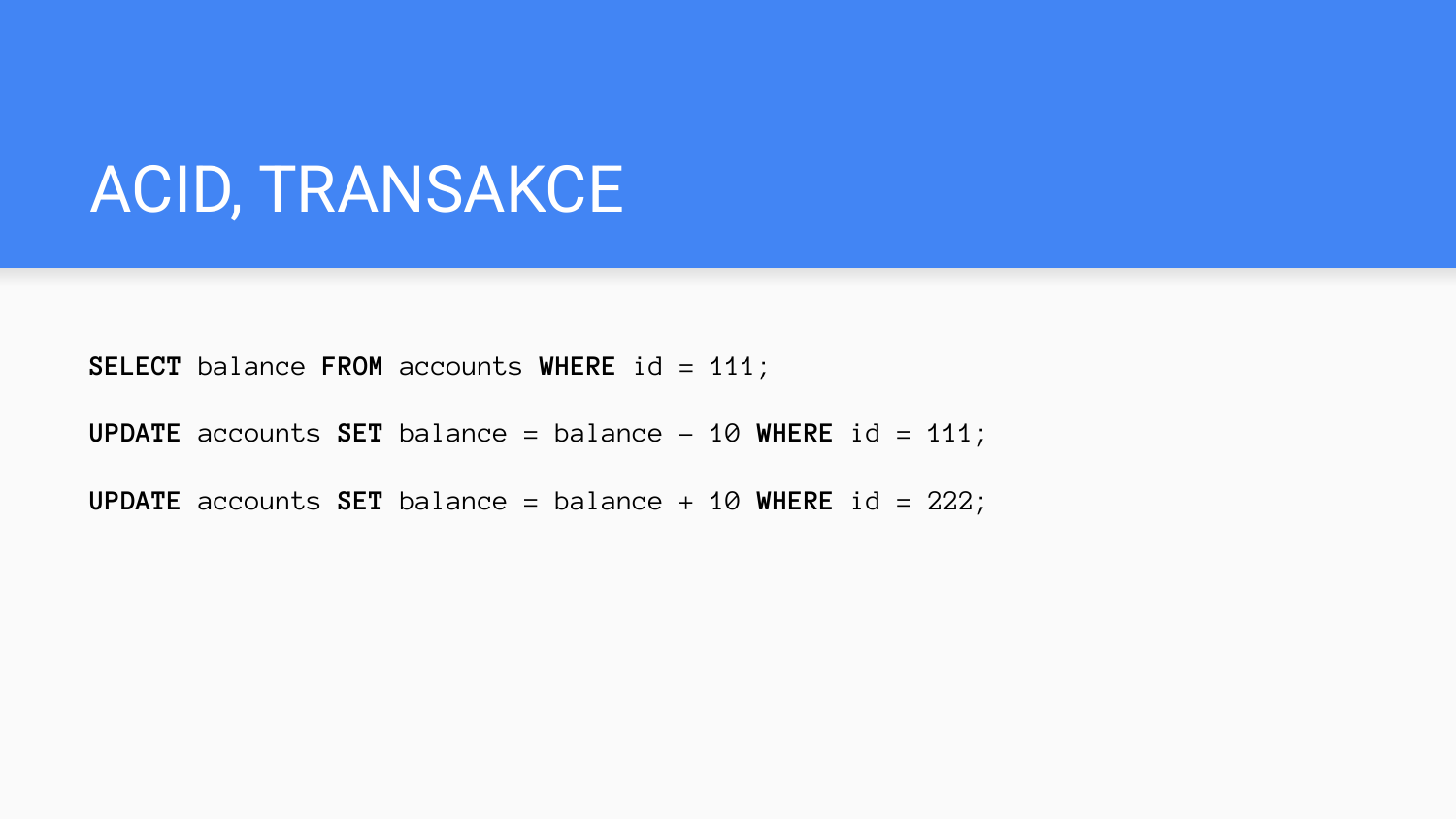

# ACID, TRANSAKCE
SELECT balance FROM accounts WHERE id = 111;

UPDATE accounts SET balance = balance - 10 WHERE id = 111;

UPDATE accounts SET balance = balance + 10 WHERE id = 222;